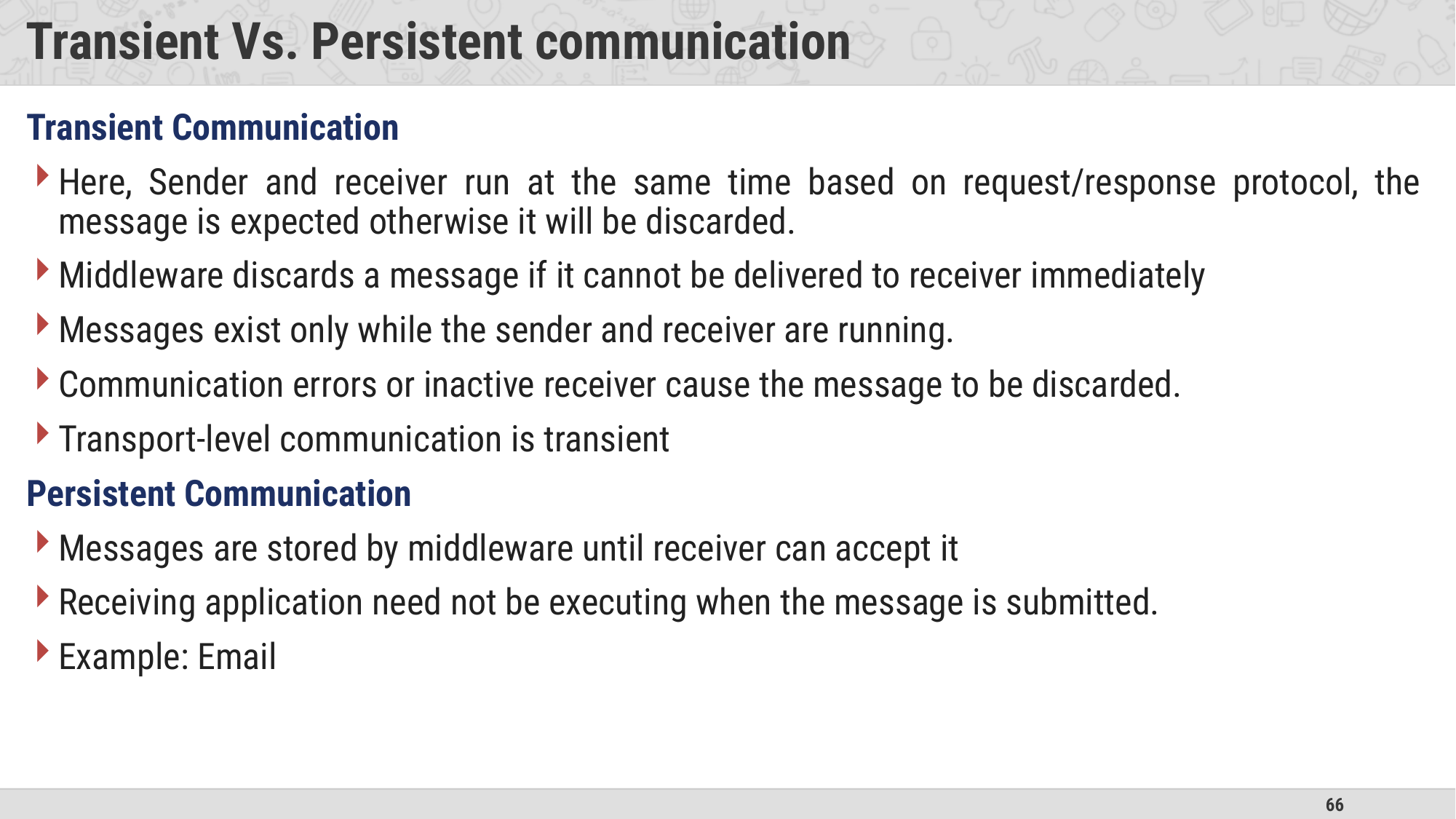

# Transient Vs. Persistent communication
Transient Communication
Here, Sender and receiver run at the same time based on request/response protocol, the message is expected otherwise it will be discarded.
Middleware discards a message if it cannot be delivered to receiver immediately
Messages exist only while the sender and receiver are running.
Communication errors or inactive receiver cause the message to be discarded.
Transport-level communication is transient
Persistent Communication
Messages are stored by middleware until receiver can accept it
Receiving application need not be executing when the message is submitted.
Example: Email